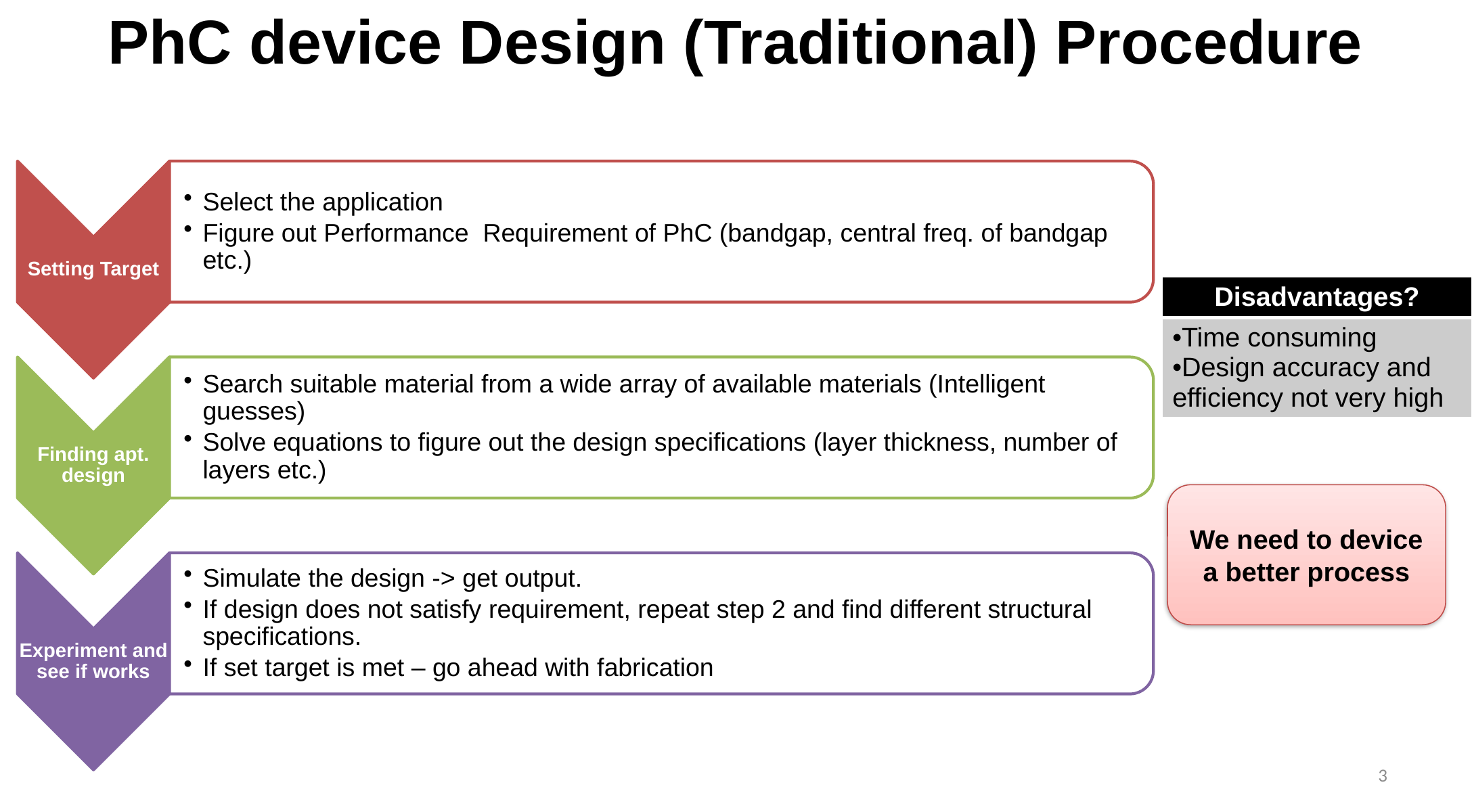

# PhC device Design (Traditional) Procedure
Setting Target
Select the application
Figure out Performance  Requirement of PhC (bandgap, central freq. of bandgap etc.)
Finding apt. design
Search suitable material from a wide array of available materials (Intelligent guesses)
Solve equations to figure out the design specifications (layer thickness, number of layers etc.)
Experiment and see if works
Simulate the design -> get output.
If design does not satisfy requirement, repeat step 2 and find different structural specifications.
If set target is met – go ahead with fabrication
| Disadvantages? |
| --- |
| Time consuming Design accuracy and efficiency not very high |
We need to device a better process
3